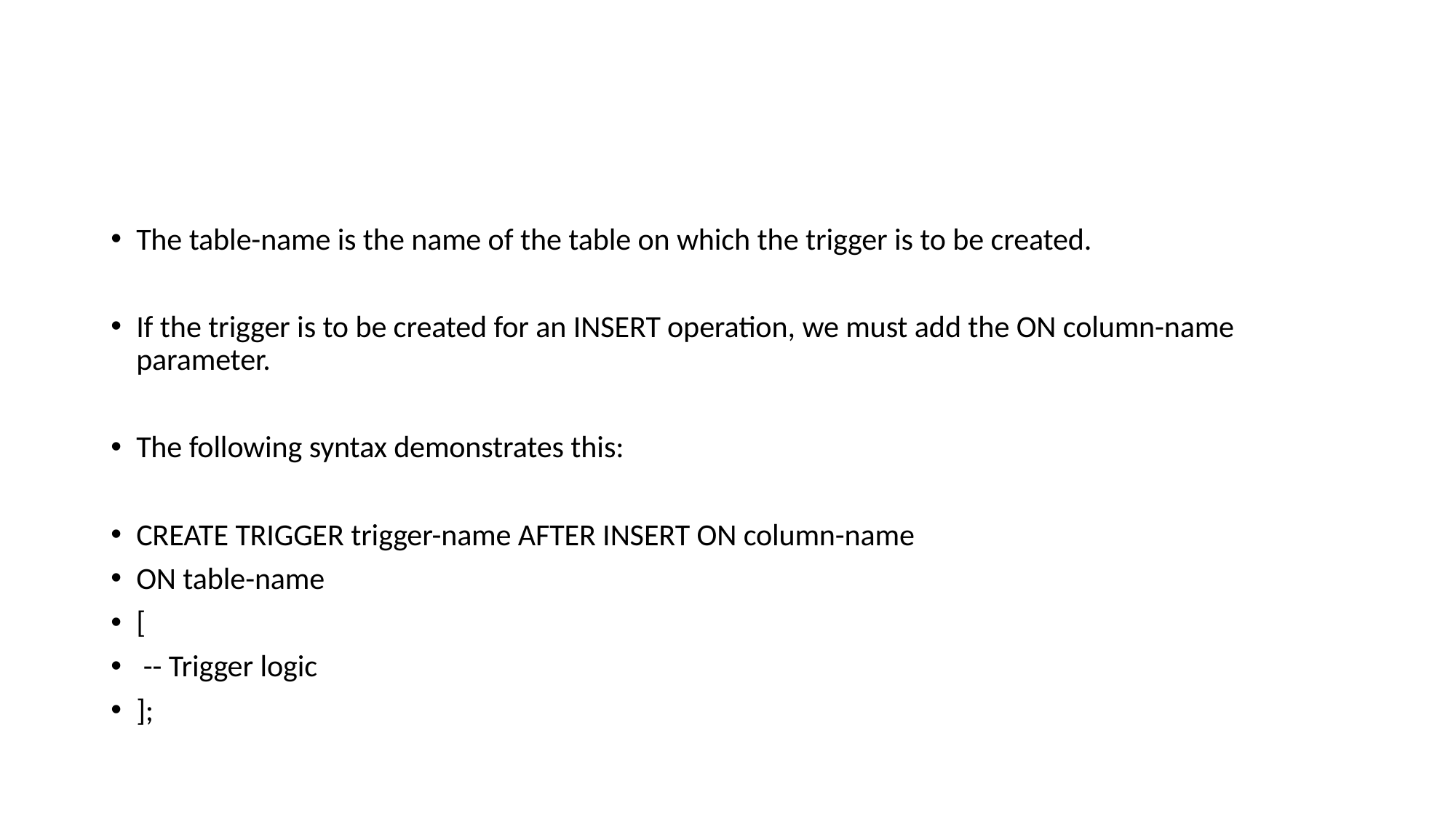

#
The table-name is the name of the table on which the trigger is to be created.

If the trigger is to be created for an INSERT operation, we must add the ON column-name parameter.

The following syntax demonstrates this:

CREATE TRIGGER trigger-name AFTER INSERT ON column-name
ON table-name
[
 -- Trigger logic
];